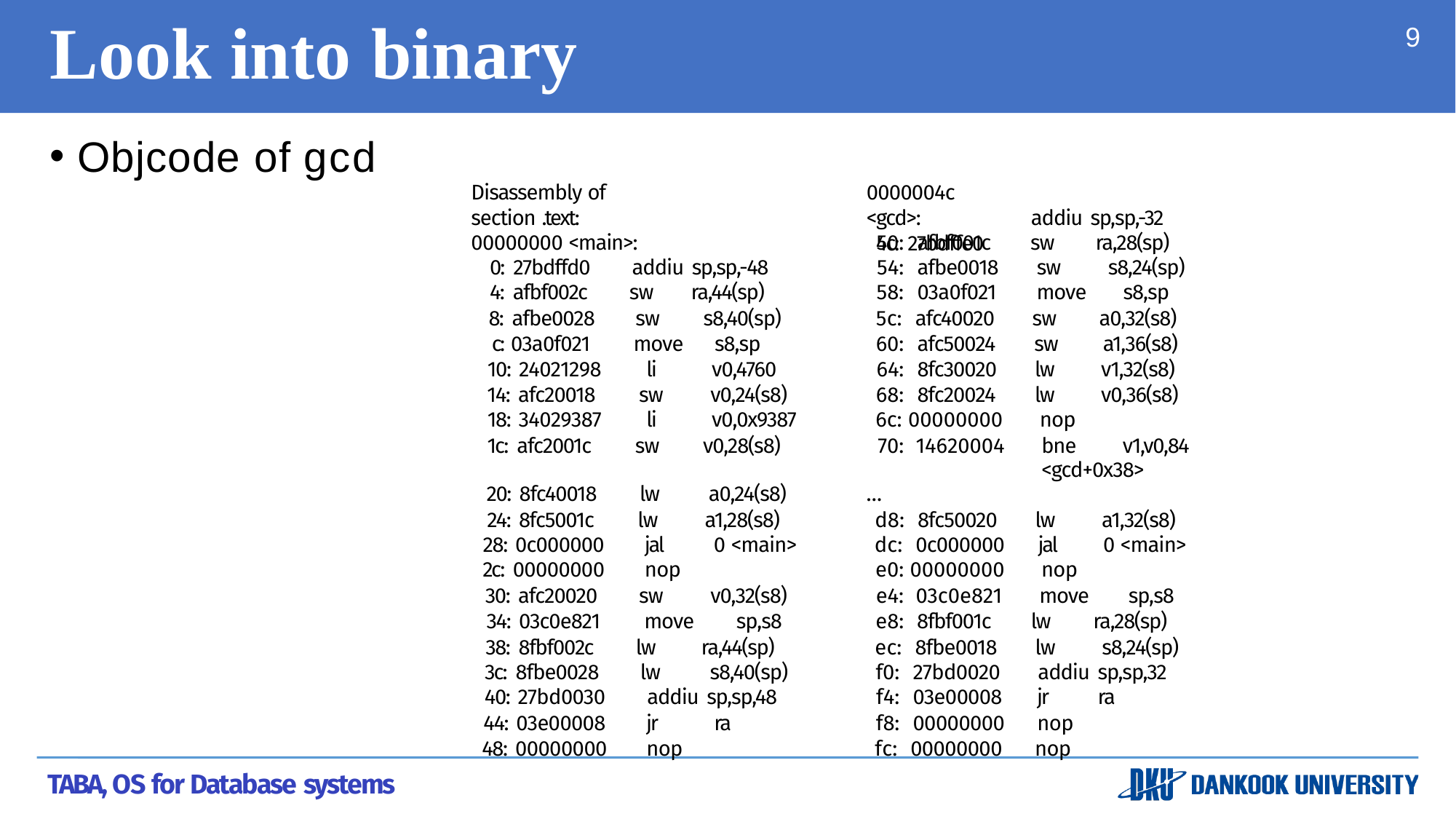

# Look into	binary
9
Objcode of gcd
Disassembly of section .text:
0000004c <gcd>:
4c: 27bdffe0
addiu sp,sp,-32
| 00000000 <main>: |  | 50: | afbf001c | sw ra,28(sp) |
| --- | --- | --- | --- | --- |
| 0: 27bdffd0 | addiu sp,sp,-48 | 54: | afbe0018 | sw s8,24(sp) |
| 4: afbf002c | sw ra,44(sp) | 58: | 03a0f021 | move s8,sp |
| 8: afbe0028 | sw s8,40(sp) | 5c: | afc40020 | sw a0,32(s8) |
| c: 03a0f021 | move s8,sp | 60: | afc50024 | sw a1,36(s8) |
| 10: 24021298 | li v0,4760 | 64: | 8fc30020 | lw v1,32(s8) |
| 14: afc20018 | sw v0,24(s8) | 68: | 8fc20024 | lw v0,36(s8) |
| 18: 34029387 | li v0,0x9387 | 6c: | 00000000 | nop |
| 1c: afc2001c | sw v0,28(s8) | 70: | 14620004 | bne v1,v0,84 <gcd+0x38> |
| 20: 8fc40018 | lw a0,24(s8) | … |  |  |
| 24: 8fc5001c | lw a1,28(s8) | d8: | 8fc50020 | lw a1,32(s8) |
| 28: 0c000000 | jal 0 <main> | dc: | 0c000000 | jal 0 <main> |
| 2c: 00000000 | nop | e0: | 00000000 | nop |
| 30: afc20020 | sw v0,32(s8) | e4: | 03c0e821 | move sp,s8 |
| 34: 03c0e821 | move sp,s8 | e8: | 8fbf001c | lw ra,28(sp) |
| 38: 8fbf002c | lw ra,44(sp) | ec: | 8fbe0018 | lw s8,24(sp) |
| 3c: 8fbe0028 | lw s8,40(sp) | f0: | 27bd0020 | addiu sp,sp,32 |
| 40: 27bd0030 | addiu sp,sp,48 | f4: | 03e00008 | jr ra |
| 44: 03e00008 | jr ra | f8: | 00000000 | nop |
| 48: 00000000 | nop | fc: | 00000000 | nop |
TABA, OS for Database systems